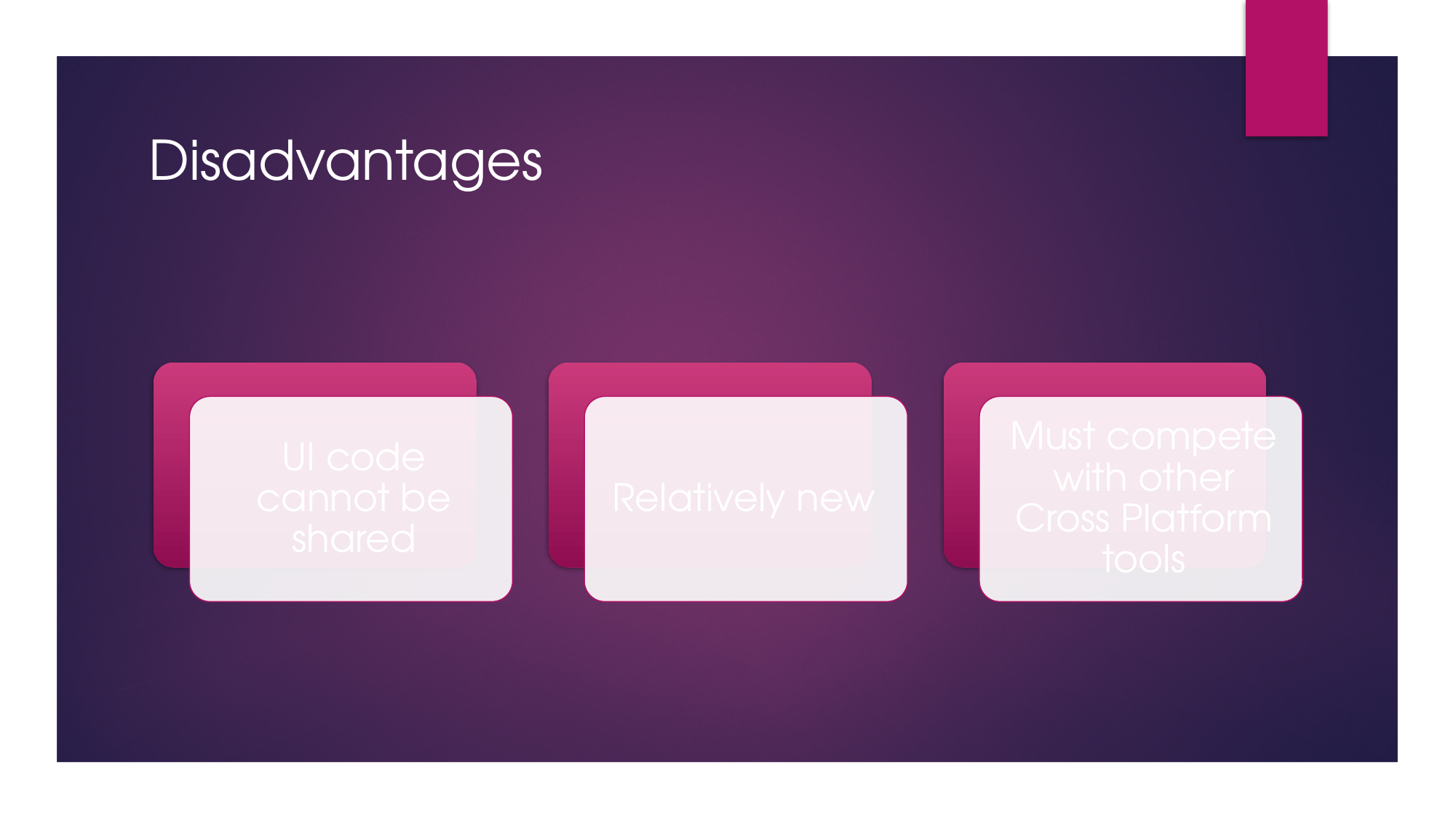

# Disadvantages
UI code cannot be shared
Relatively new
Must compete with other Cross Platform tools